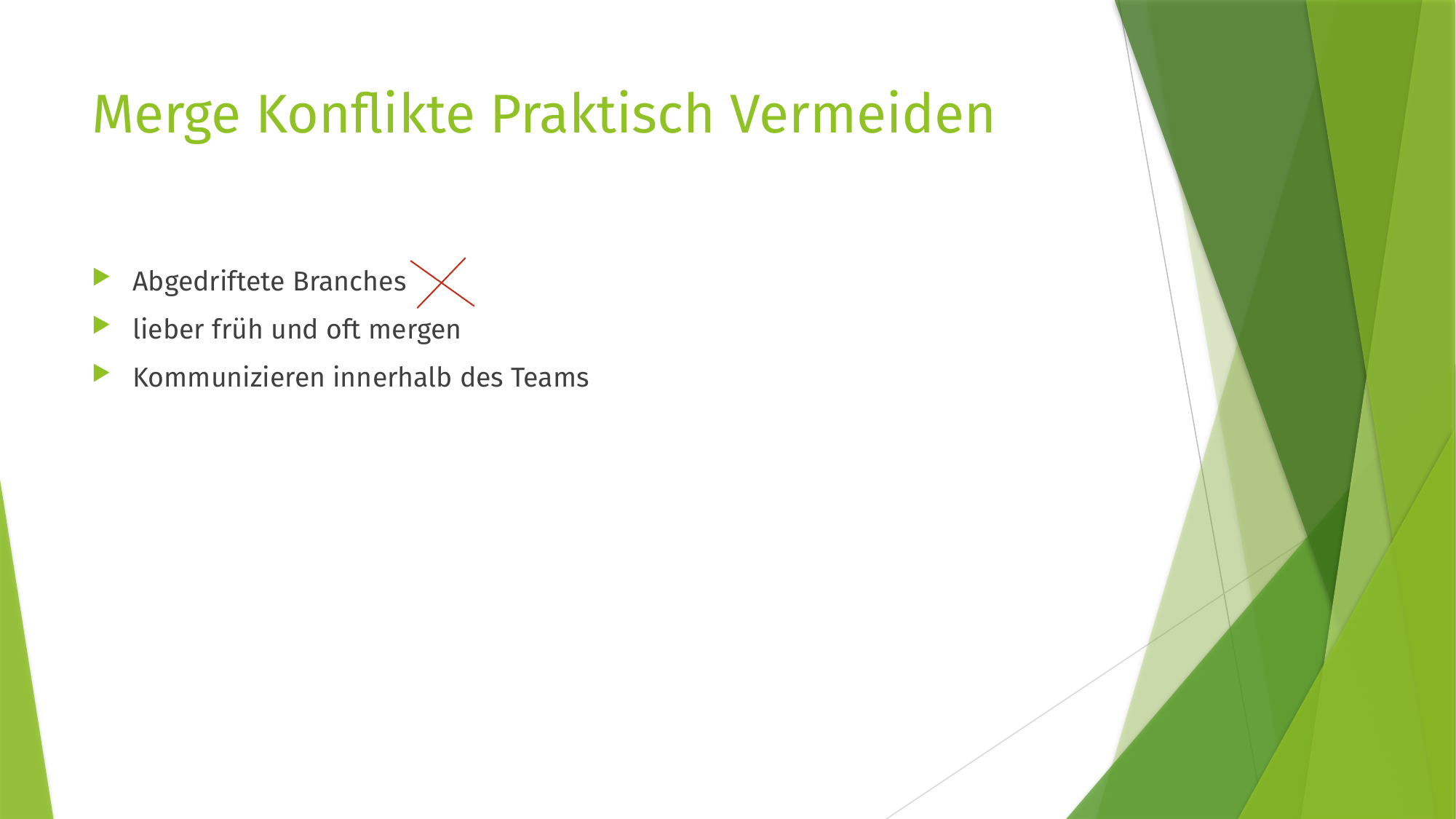

# Merge Konflikte Praktisch Vermeiden
Abgedriftete Branches
lieber früh und oft mergen
Kommunizieren innerhalb des Teams